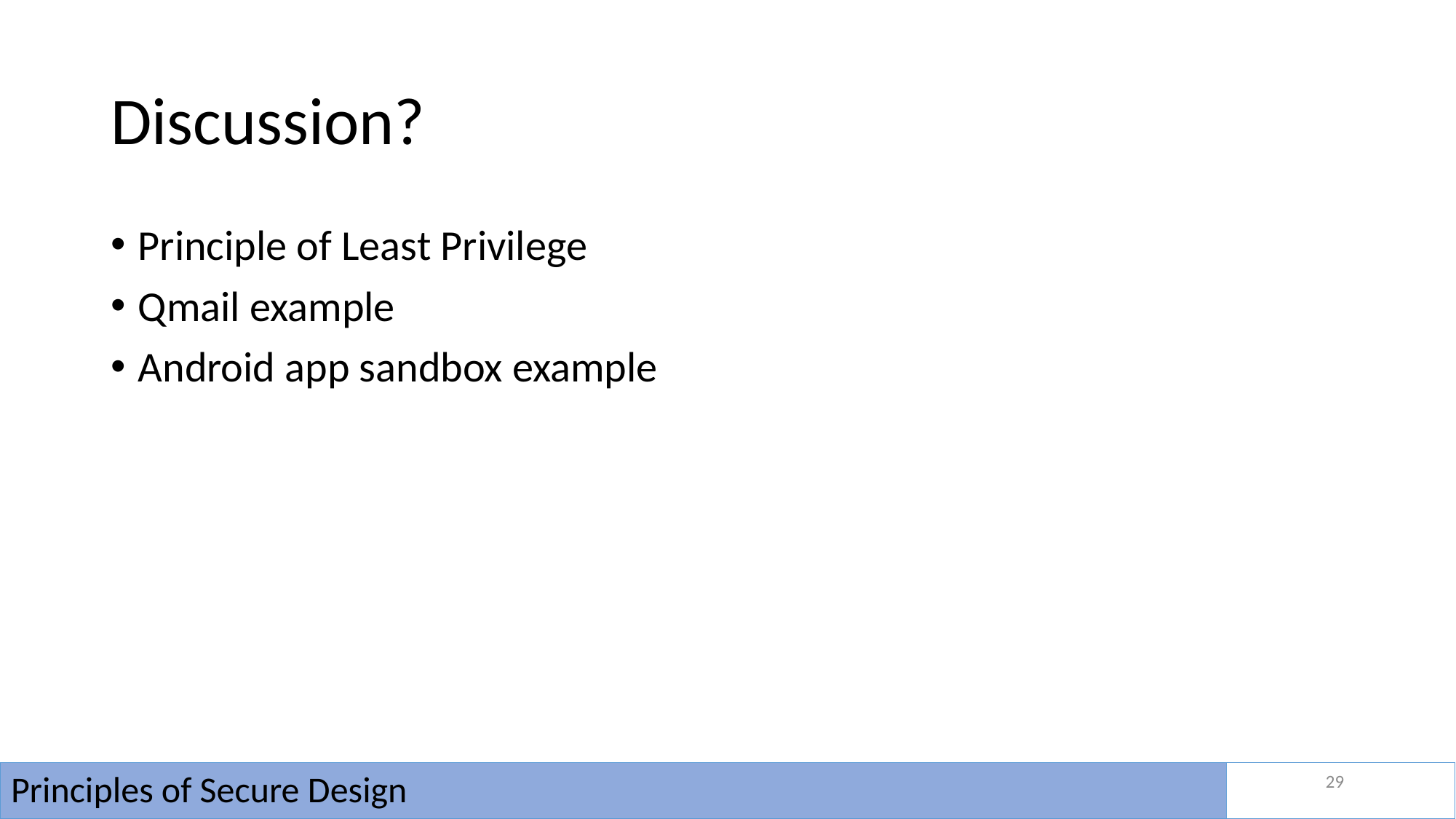

# Discussion?
Principle of Least Privilege
Qmail example
Android app sandbox example
29
Principles of Secure Design